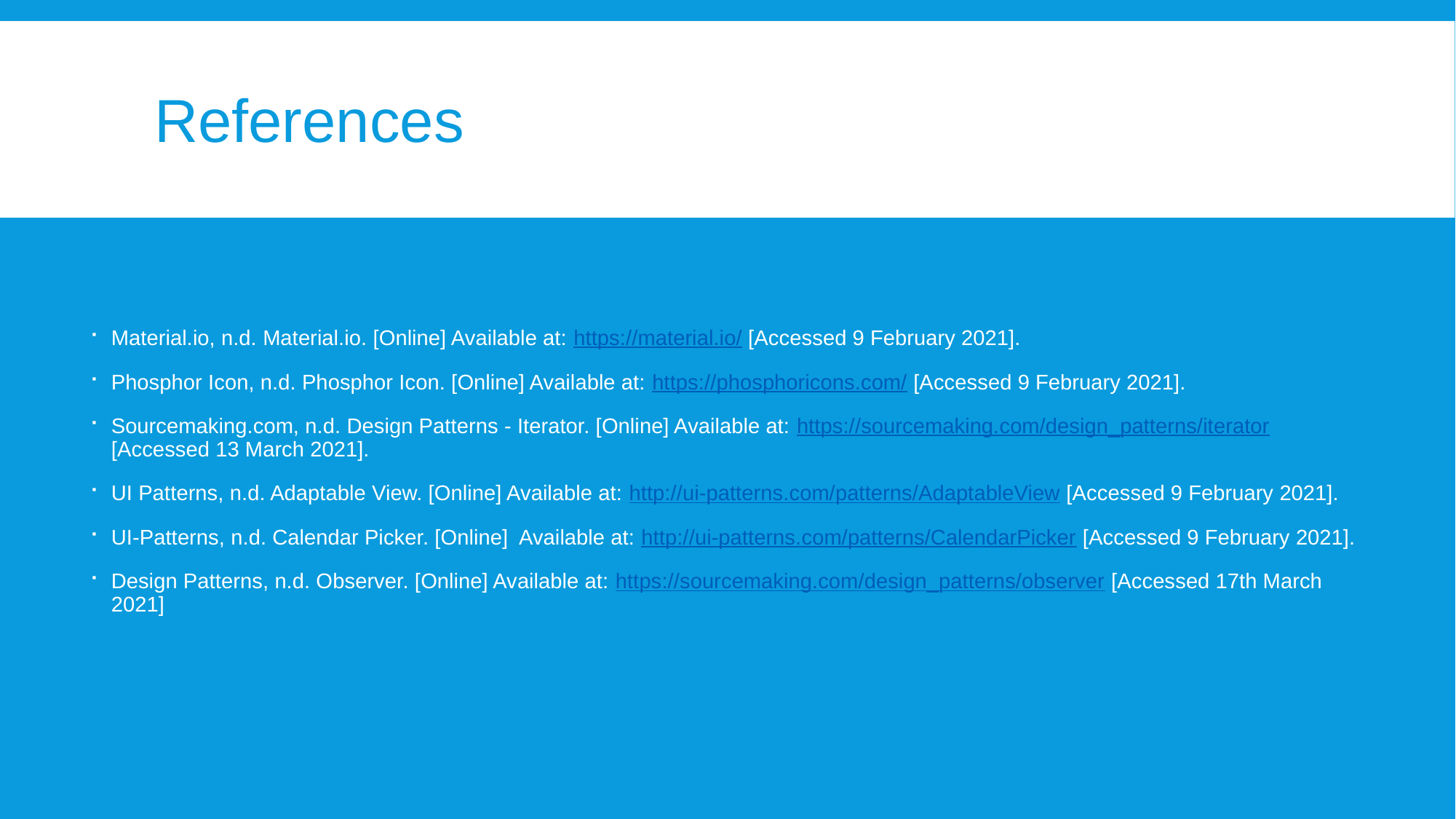

# References

Material.io, n.d. Material.io. [Online] Available at: https://material.io/ [Accessed 9 February 2021].
Phosphor Icon, n.d. Phosphor Icon. [Online] Available at: https://phosphoricons.com/ [Accessed 9 February 2021].
Sourcemaking.com, n.d. Design Patterns - Iterator. [Online] Available at: https://sourcemaking.com/design_patterns/iterator [Accessed 13 March 2021].
UI Patterns, n.d. Adaptable View. [Online] Available at: http://ui-patterns.com/patterns/AdaptableView [Accessed 9 February 2021].
UI-Patterns, n.d. Calendar Picker. [Online]  Available at: http://ui-patterns.com/patterns/CalendarPicker [Accessed 9 February 2021].
Design Patterns, n.d. Observer. [Online] Available at: https://sourcemaking.com/design_patterns/observer [Accessed 17th March 2021]